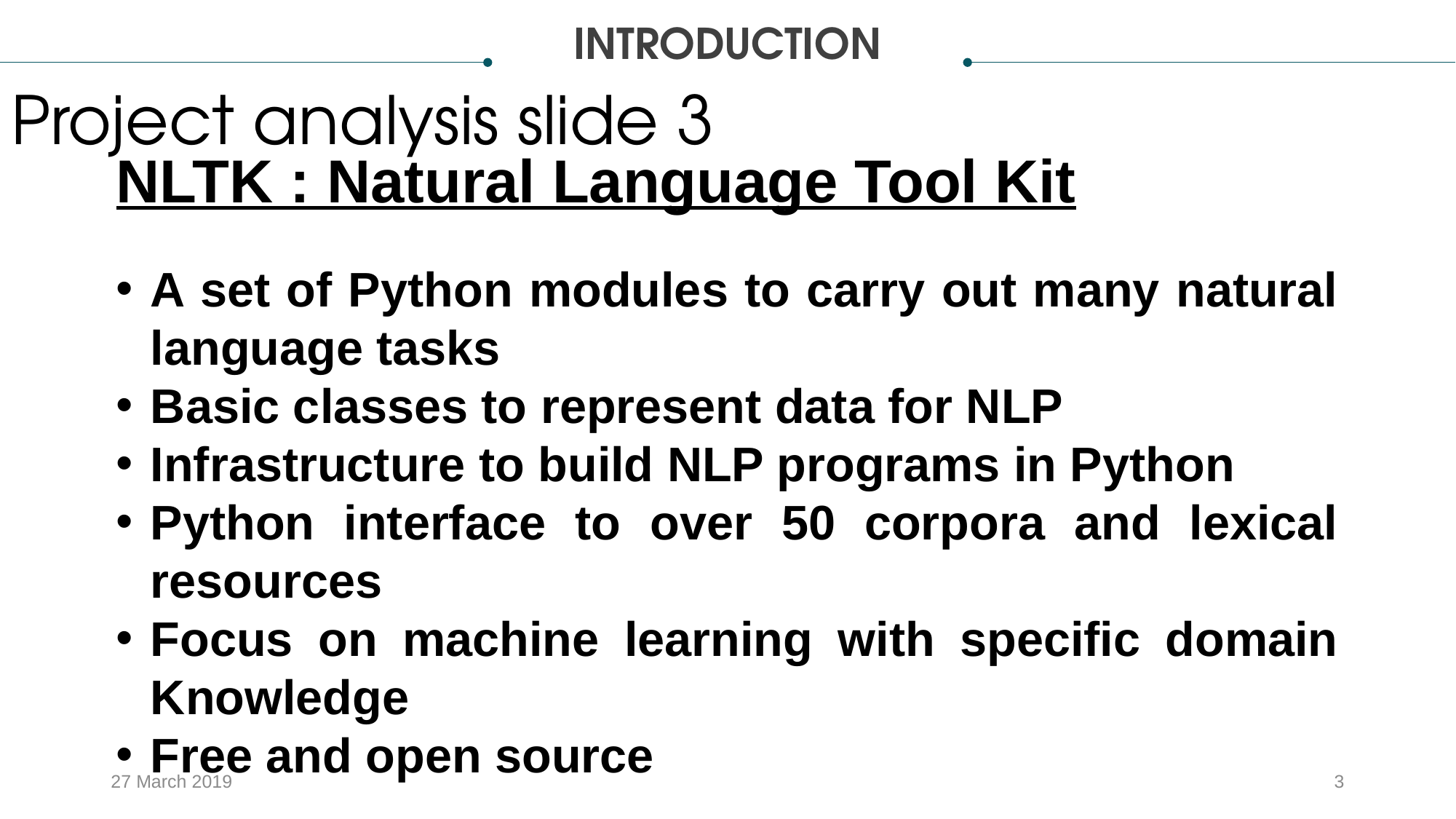

INTRODUCTION
Project analysis slide 3
NLTK : Natural Language Tool Kit

A set of Python modules to carry out many natural language tasks
Basic classes to represent data for NLP
Infrastructure to build NLP programs in Python
Python interface to over 50 corpora and lexical resources
Focus on machine learning with specific domain Knowledge
Free and open source

MARKET ANALYSIS
TECHNICAL ANALYSIS
FINANCIAL ANALYSIS
ECONOMIC ANALYSIS
ECOLOGICAL ANALYSIS
Lorem ipsum dolor sit amet, consectetur adipiscing elit, sed do eiusmod tempor incididunt ut labore et dolore magna aliqua.
Lorem ipsum dolor sit amet, consectetur adipiscing elit, sed do eiusmod tempor incididunt ut labore et dolore magna aliqua.
Lorem ipsum dolor sit amet, consectetur adipiscing elit, sed do eiusmod tempor incididunt ut labore et dolore magna aliqua.
Lorem ipsum dolor sit amet, consectetur adipiscing elit, sed do eiusmod tempor incididunt ut labore et dolore magna aliqua.
27 March 2019
3